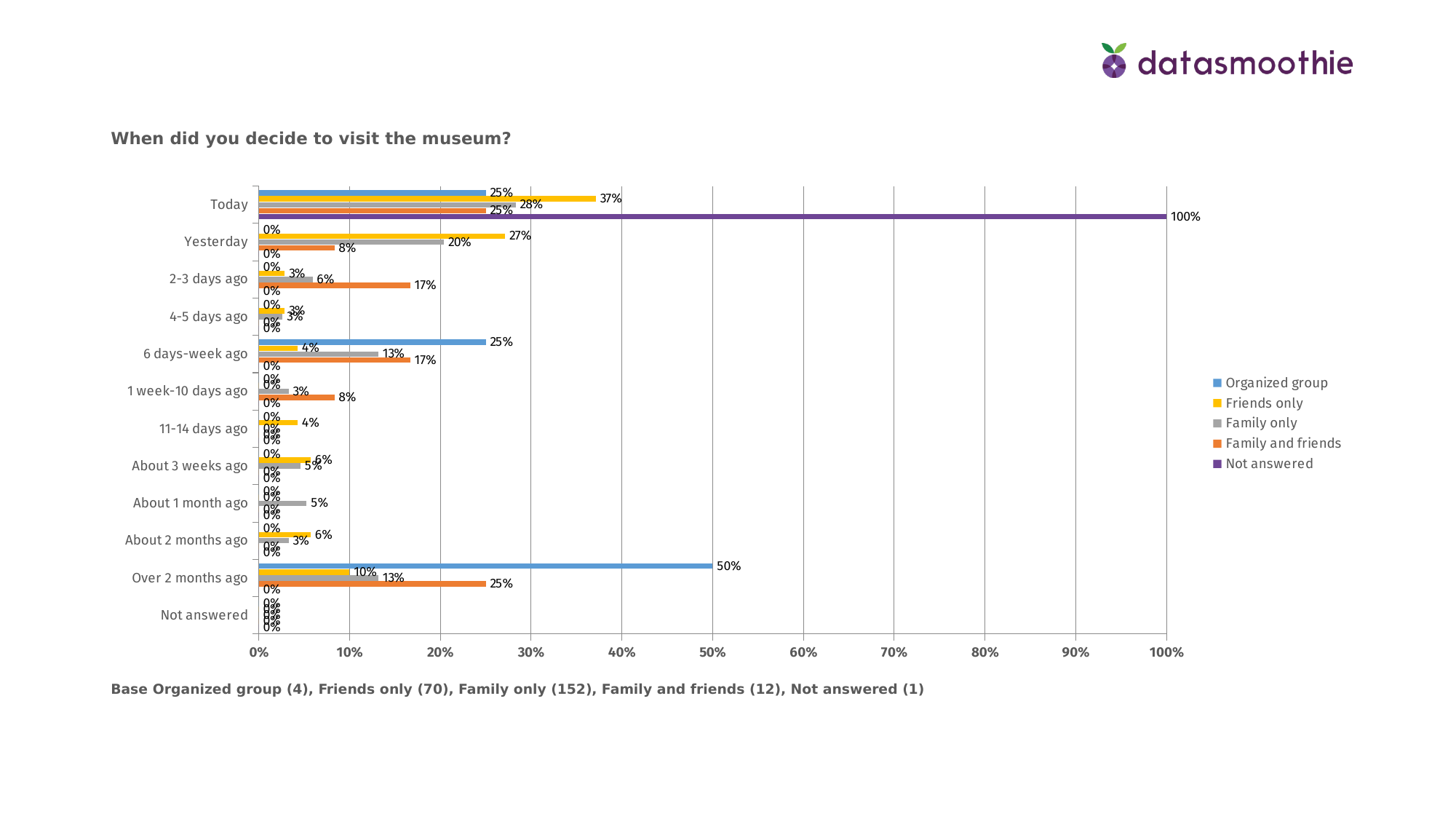

When did you decide to visit the museum?

### Chart

| Category | Not answered | Family and friends | Family only | Friends only | Organized group |
|---|---|---|---|---|---|
| Not answered | 0.0 | 0.0 | 0.0 | 0.0 | 0.0 |
| Over 2 months ago | 0.0 | 0.25 | 0.1316 | 0.1 | 0.5 |
| About 2 months ago | 0.0 | 0.0 | 0.0329 | 0.0571 | 0.0 |
| About 1 month ago | 0.0 | 0.0 | 0.0526 | 0.0 | 0.0 |
| About 3 weeks ago | 0.0 | 0.0 | 0.0461 | 0.0571 | 0.0 |
| 11-14 days ago | 0.0 | 0.0 | 0.0 | 0.0429 | 0.0 |
| 1 week-10 days ago | 0.0 | 0.0833 | 0.0329 | 0.0 | 0.0 |
| 6 days-week ago | 0.0 | 0.16670000000000001 | 0.1316 | 0.0429 | 0.25 |
| 4-5 days ago | 0.0 | 0.0 | 0.0263 | 0.0286 | 0.0 |
| 2-3 days ago | 0.0 | 0.16670000000000001 | 0.0592 | 0.0286 | 0.0 |
| Yesterday | 0.0 | 0.0833 | 0.2039 | 0.27140000000000003 | 0.0 |
| Today | 1.0 | 0.25 | 0.2829 | 0.3714 | 0.25 |
Base Organized group (4), Friends only (70), Family only (152), Family and friends (12), Not answered (1)